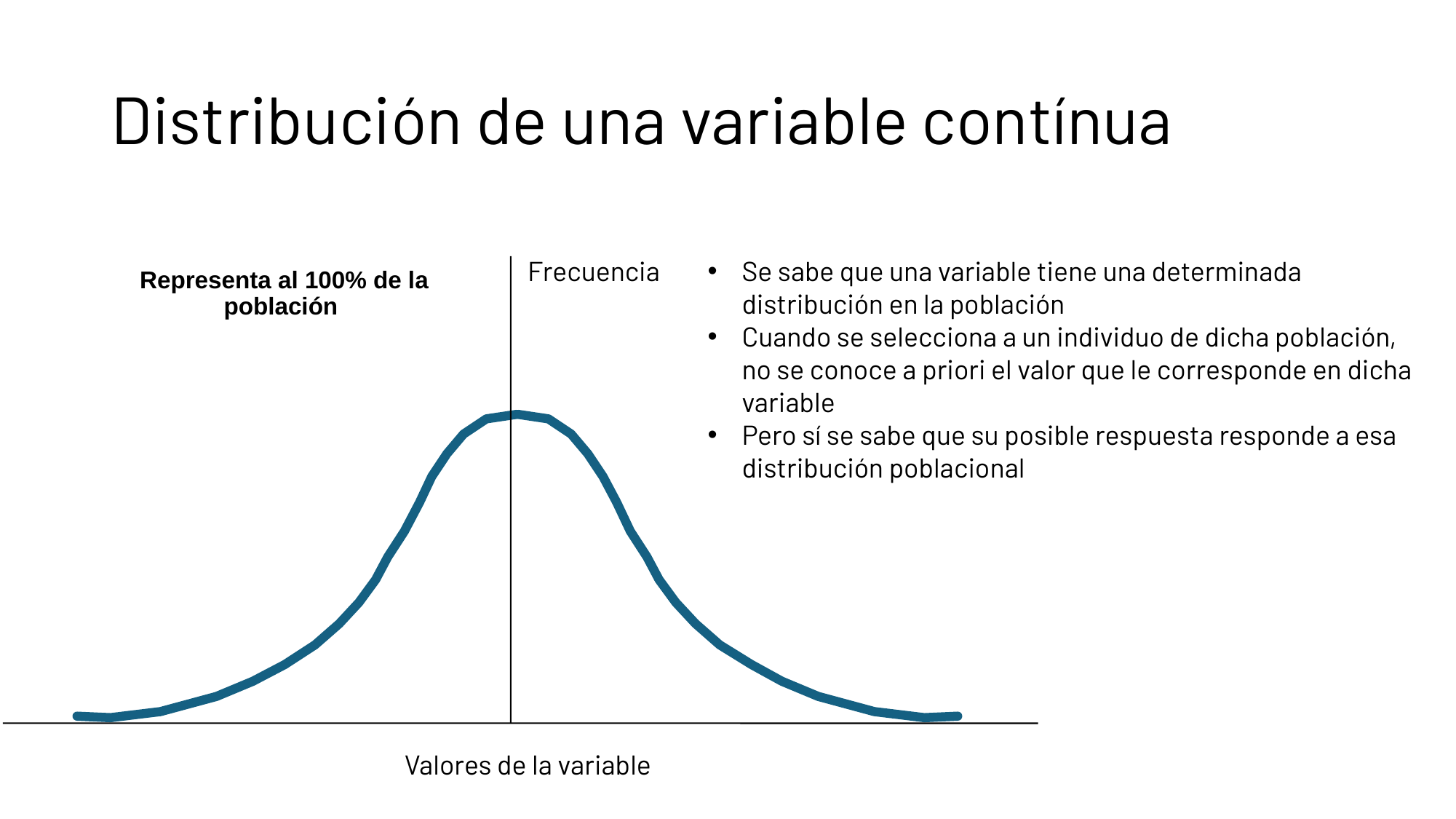

# Distribución de una variable contínua
Frecuencia
Se sabe que una variable tiene una determinada distribución en la población
Cuando se selecciona a un individuo de dicha población, no se conoce a priori el valor que le corresponde en dicha variable
Pero sí se sabe que su posible respuesta responde a esa distribución poblacional

Representa al 100% de la población

Valores de la variable